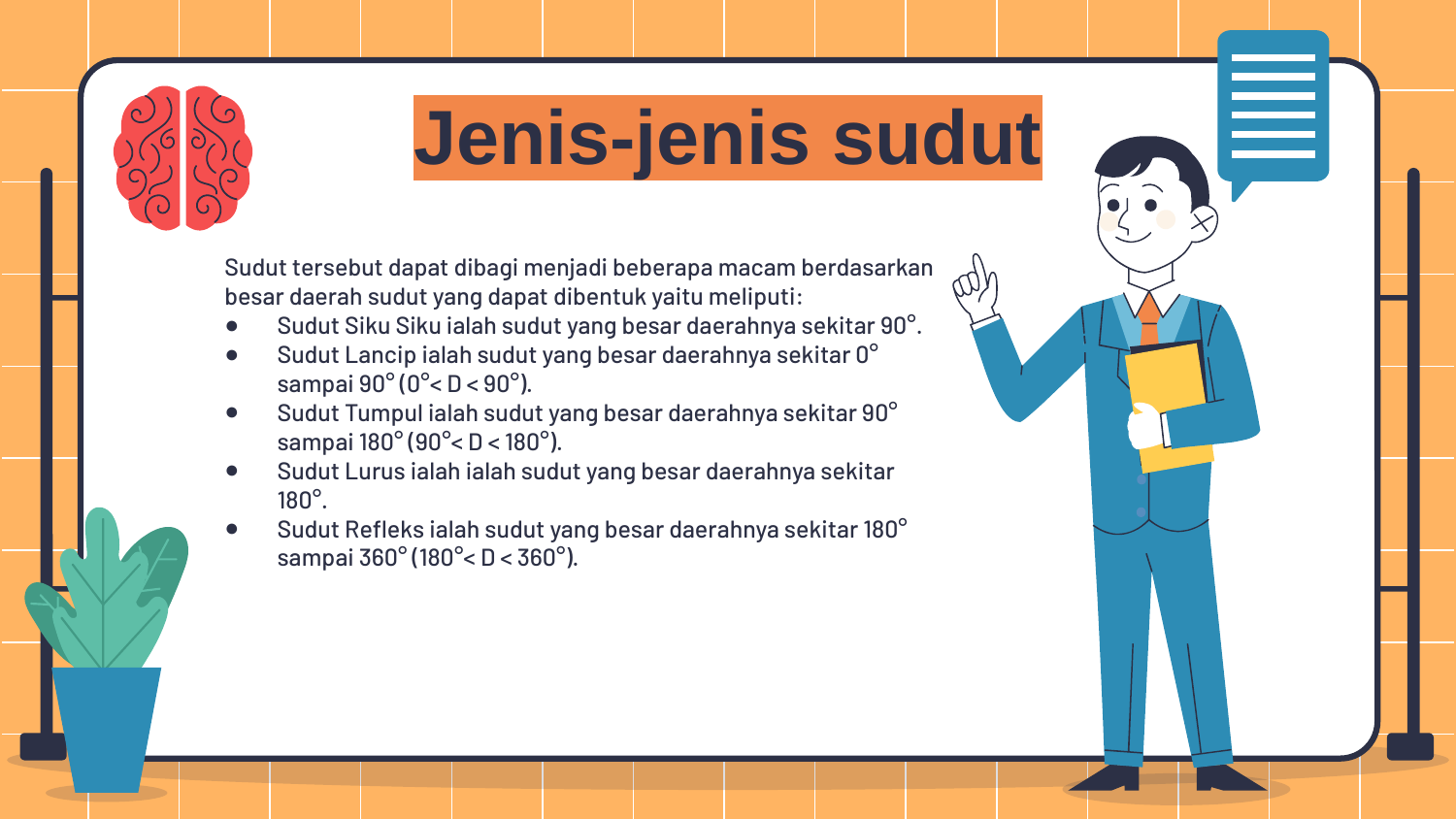

# Jenis-jenis sudut

Sudut tersebut dapat dibagi menjadi beberapa macam berdasarkan besar daerah sudut yang dapat dibentuk yaitu meliputi:
Sudut Siku Siku ialah sudut yang besar daerahnya sekitar 90°.
Sudut Lancip ialah sudut yang besar daerahnya sekitar 0° sampai 90° (0°< D < 90°).
Sudut Tumpul ialah sudut yang besar daerahnya sekitar 90° sampai 180° (90°< D < 180°).
Sudut Lurus ialah ialah sudut yang besar daerahnya sekitar 180°.
Sudut Refleks ialah sudut yang besar daerahnya sekitar 180° sampai 360° (180°< D < 360°).